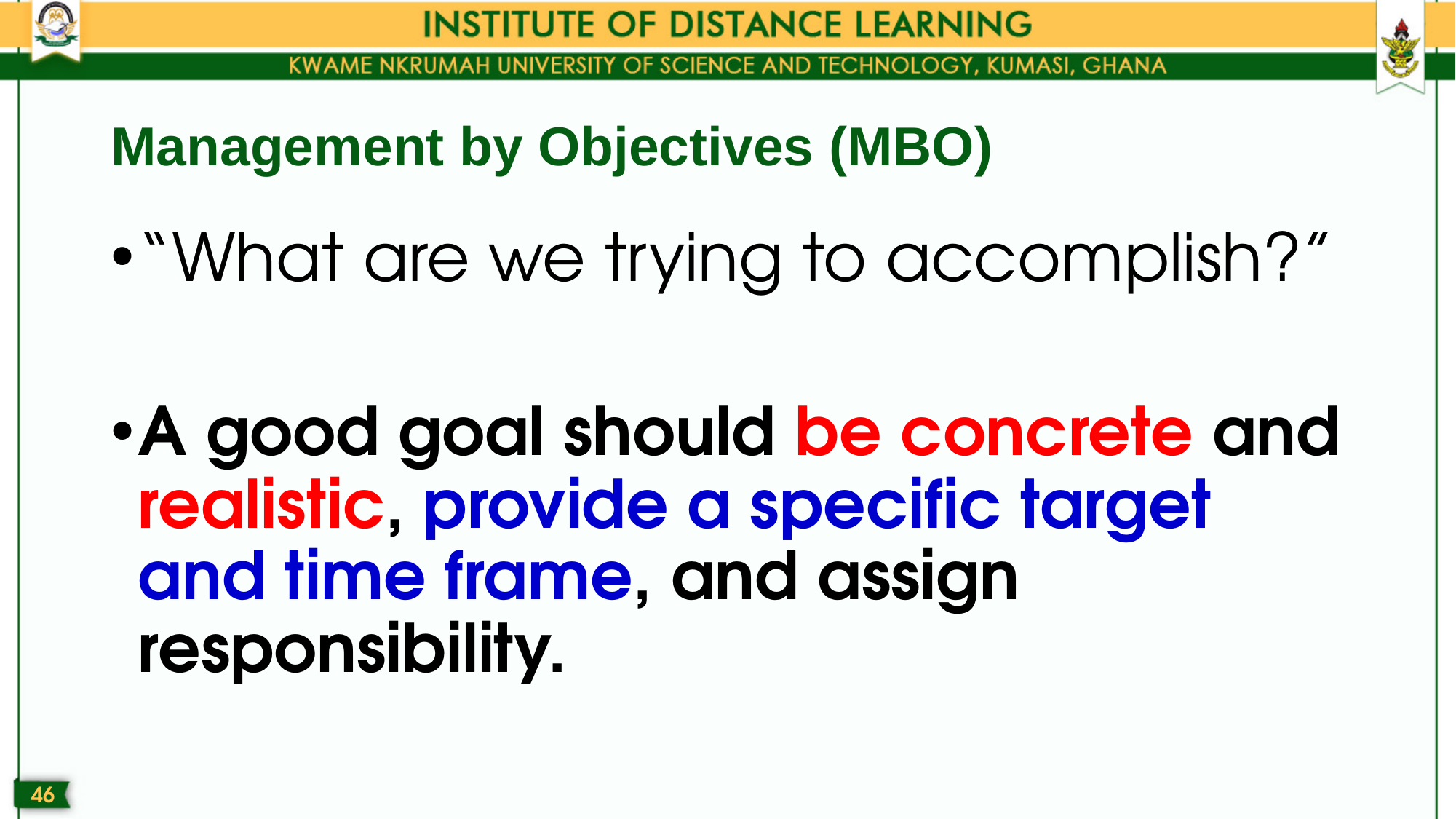

# Management by Objectives (MBO)
“What are we trying to accomplish?”

A good goal should be concrete and realistic, provide a specific target and time frame, and assign responsibility.
46